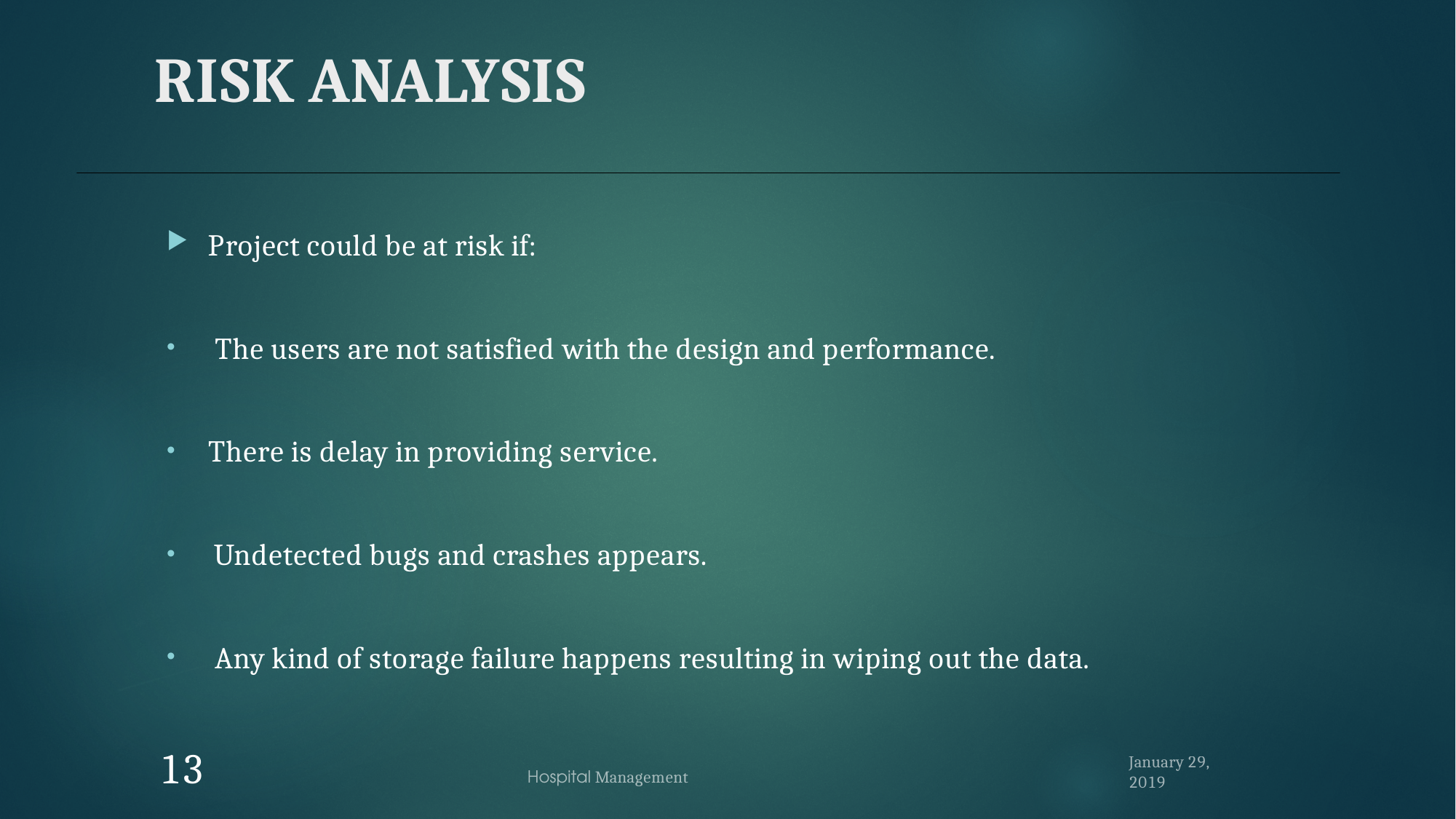

# RISK ANALYSIS
Project could be at risk if:

 The users are not satisfied with the design and performance.

There is delay in providing service.

 Undetected bugs and crashes appears.

 Any kind of storage failure happens resulting in wiping out the data.

13